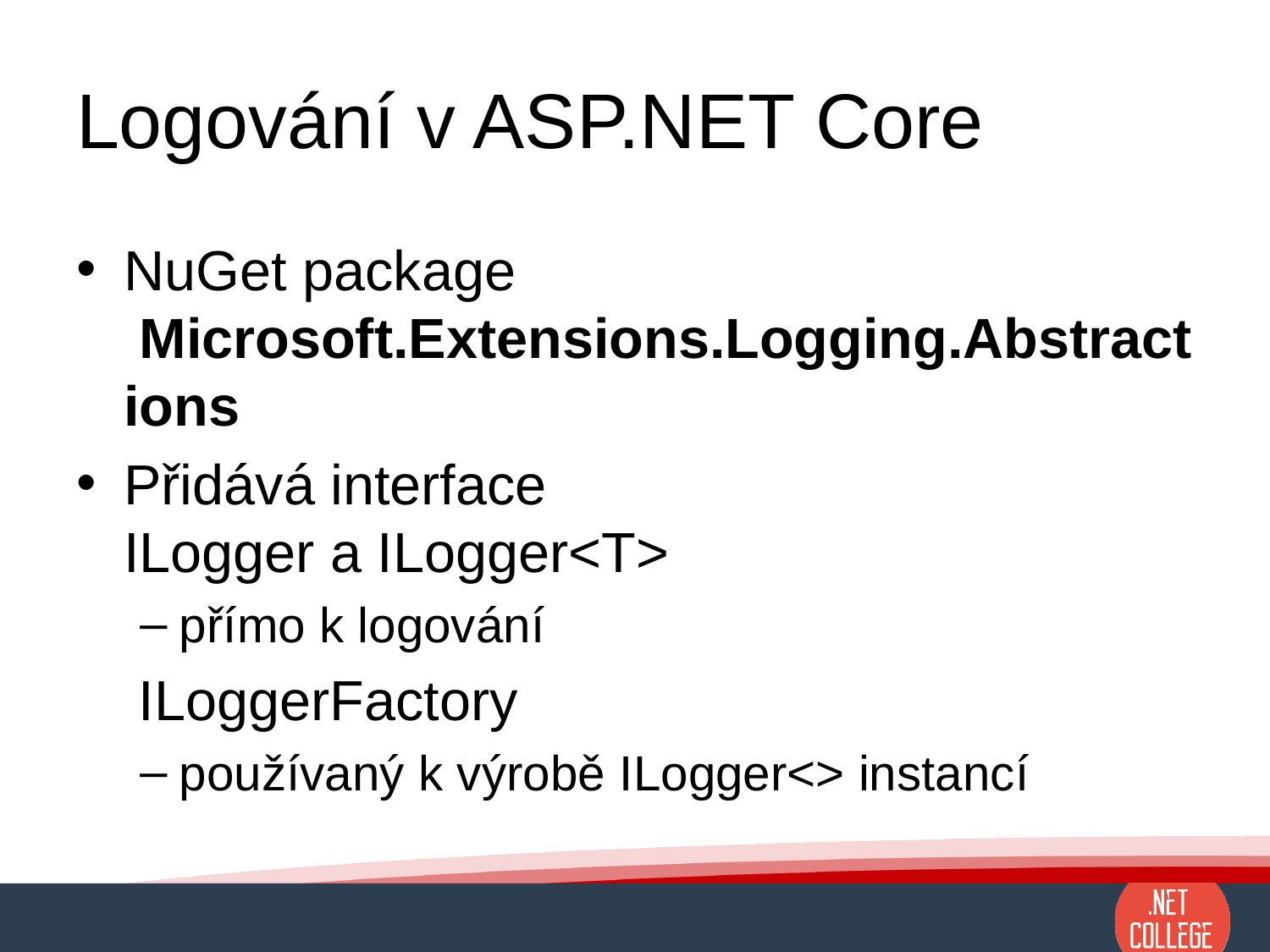

# Logování v ASP.NET Core
NuGet package
 Microsoft.Extensions.Logging.Abstractions
Přidává interface
ILogger a ILogger<T>
přímo k logování
    ILoggerFactory
používaný k výrobě ILogger<> instancí